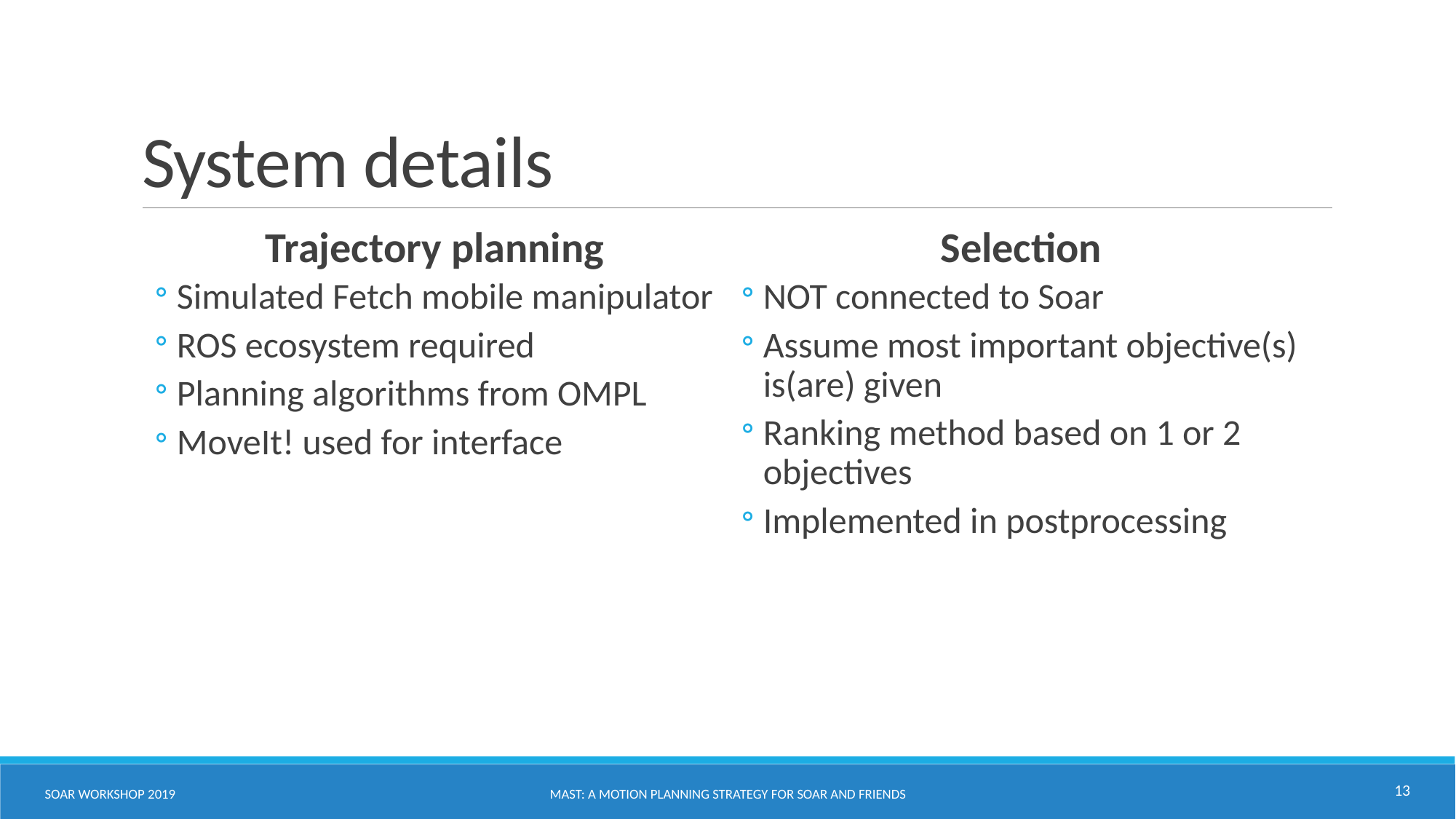

# System details
Trajectory planning
Simulated Fetch mobile manipulator
ROS ecosystem required
Planning algorithms from OMPL
MoveIt! used for interface
Selection
NOT connected to Soar
Assume most important objective(s) is(are) given
Ranking method based on 1 or 2 objectives
Implemented in postprocessing
13
SOAR WORKSHOP 2019
Mast: a Motion Planning strategy for Soar and Friends